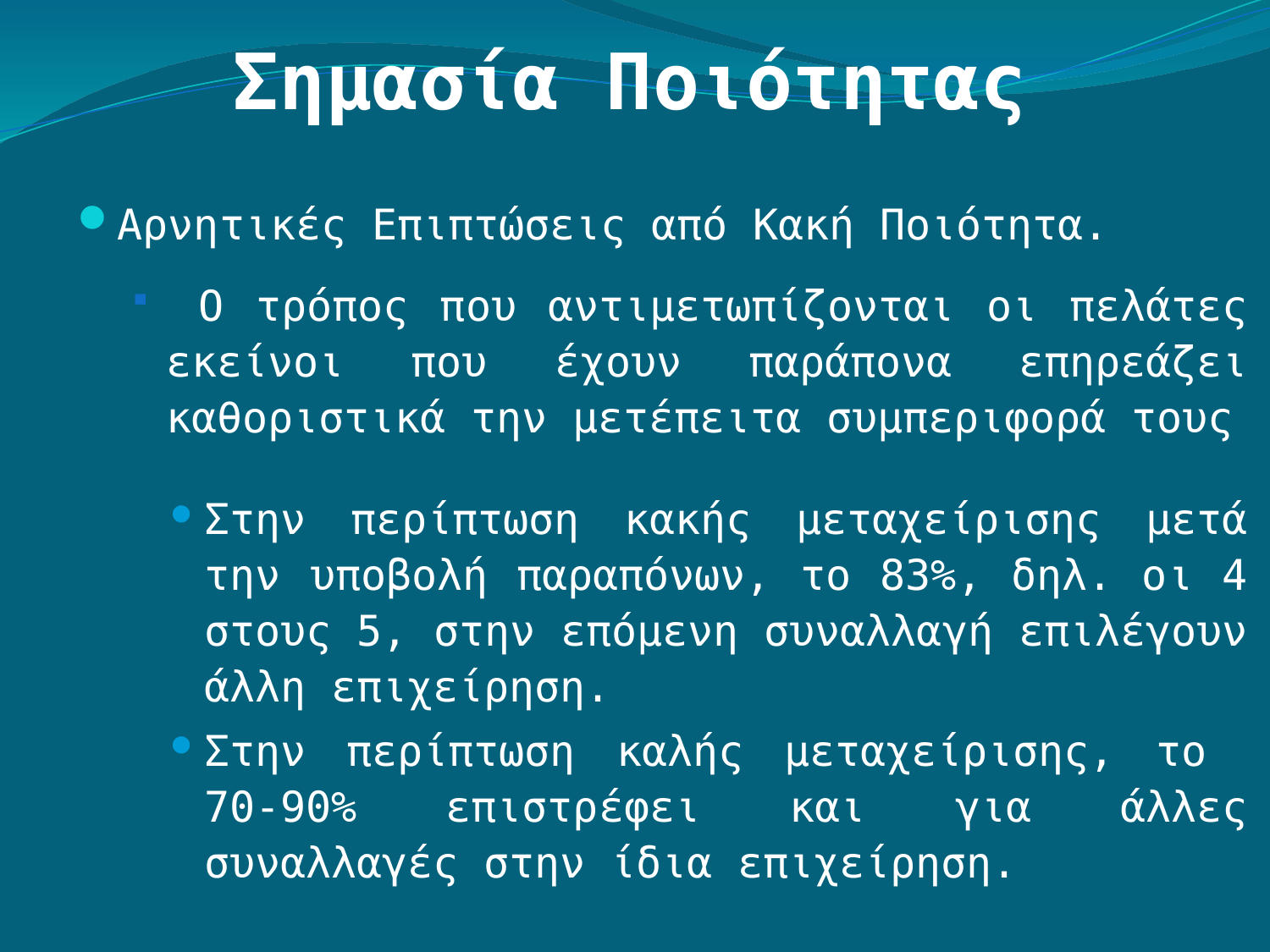

Σημασία Ποιότητας
Αρνητικές Επιπτώσεις από Κακή Ποιότητα.
 Ο τρόπος που αντιμετωπίζονται οι πελάτες εκείνοι που έχουν παράπονα επηρεάζει καθοριστικά την μετέπειτα συμπεριφορά τους

Στην περίπτωση κακής μεταχείρισης μετά την υποβολή παραπόνων, το 83%, δηλ. οι 4 στους 5, στην επόμενη συναλλαγή επιλέγουν άλλη επιχείρηση.
Στην περίπτωση καλής μεταχείρισης, το
70-90% επιστρέφει και για άλλες συναλλαγές στην ίδια επιχείρηση.